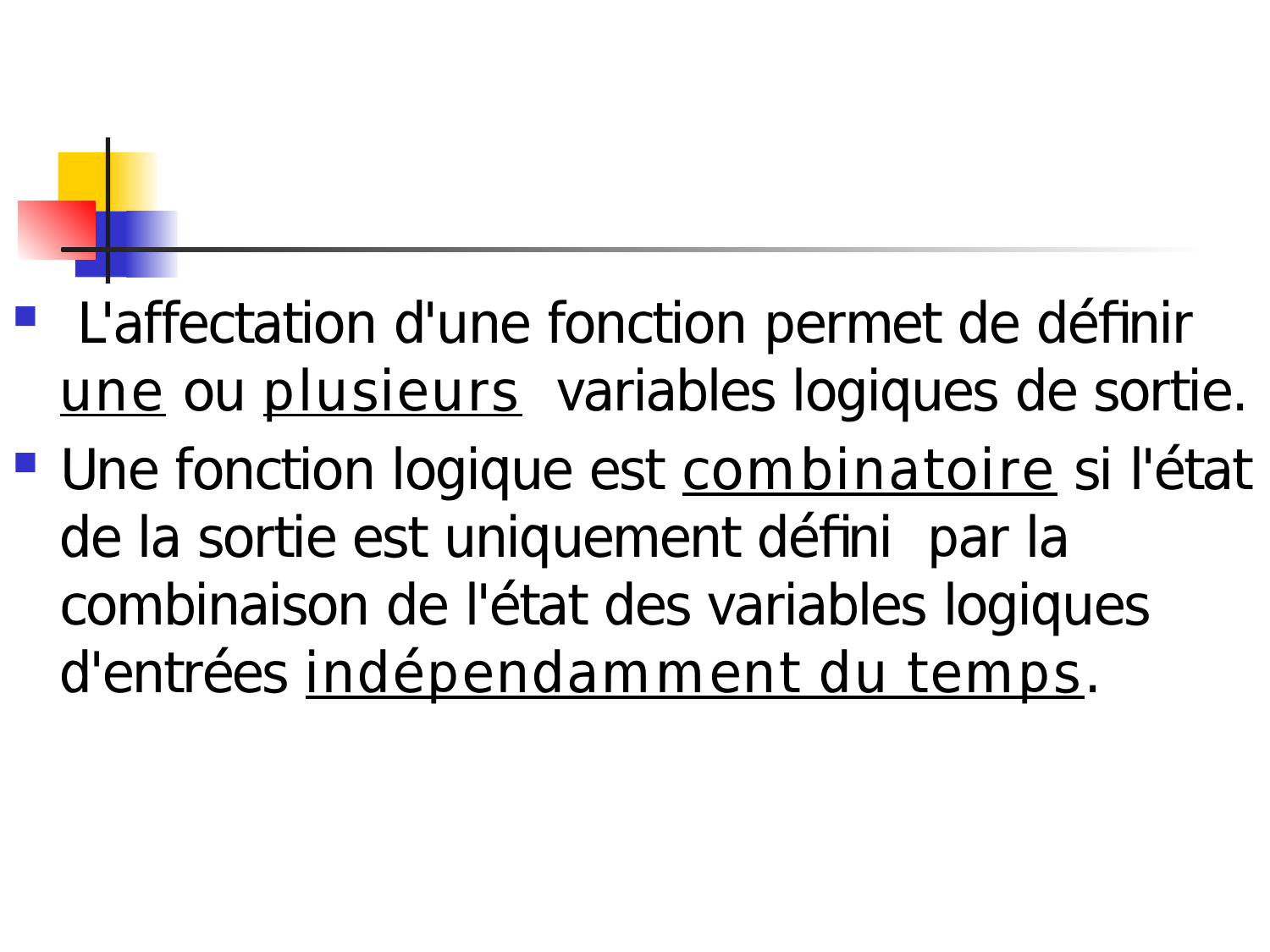

#
 L'affectation d'une fonction permet de définir une ou plusieurs  variables logiques de sortie.
Une fonction logique est combinatoire si l'état de la sortie est uniquement défini  par la combinaison de l'état des variables logiques d'entrées indépendamment du temps.